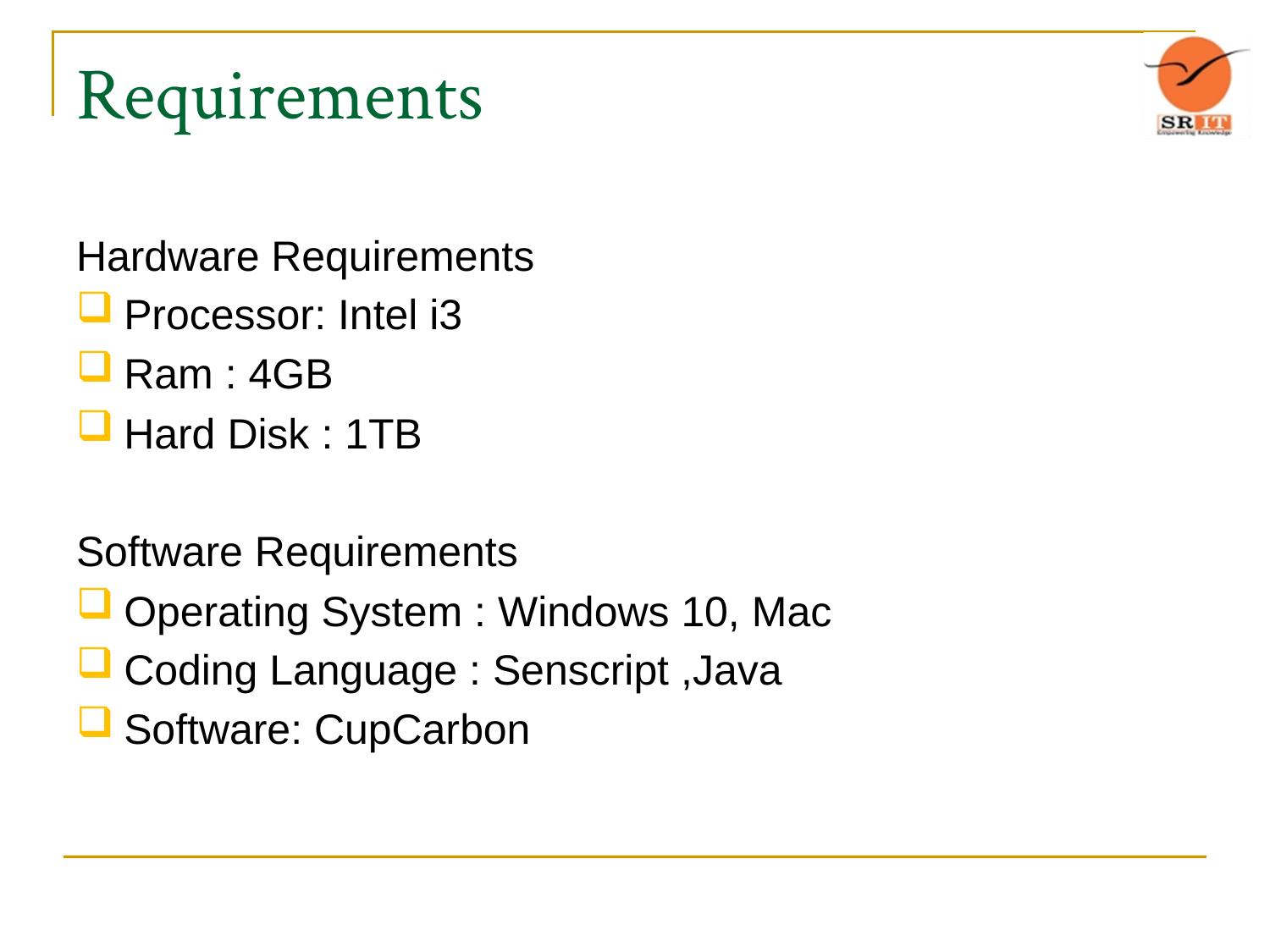

# Requirements
Hardware Requirements
Processor: Intel i3
Ram : 4GB
Hard Disk : 1TB

Software Requirements
Operating System : Windows 10, Mac
Coding Language : Senscript ,Java
Software: CupCarbon